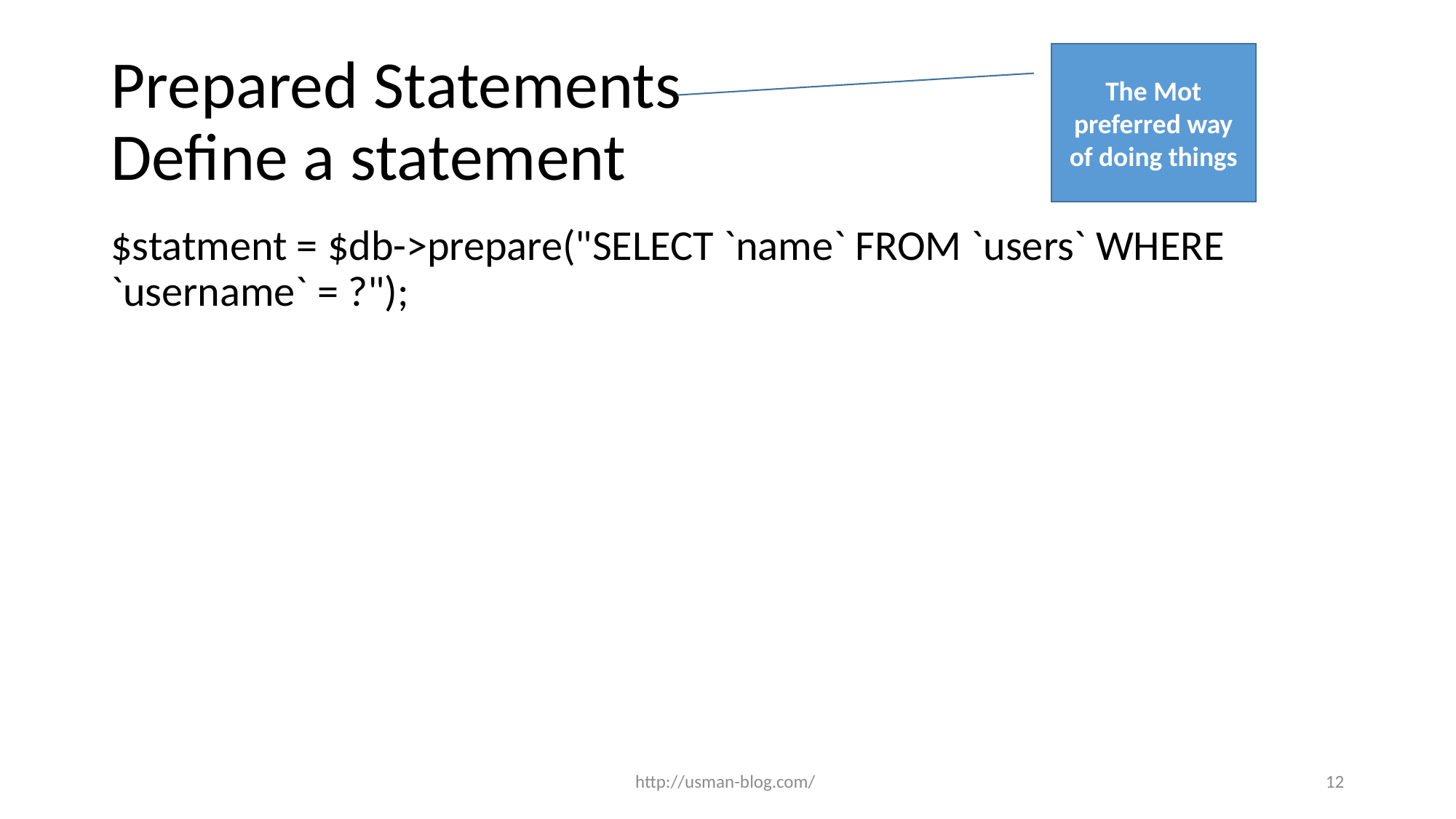

# Prepared Statements Define a statement
The Mot preferred way of doing things
$statment = $db->prepare("SELECT `name` FROM `users` WHERE `username` = ?");

http://usman-blog.com/
12